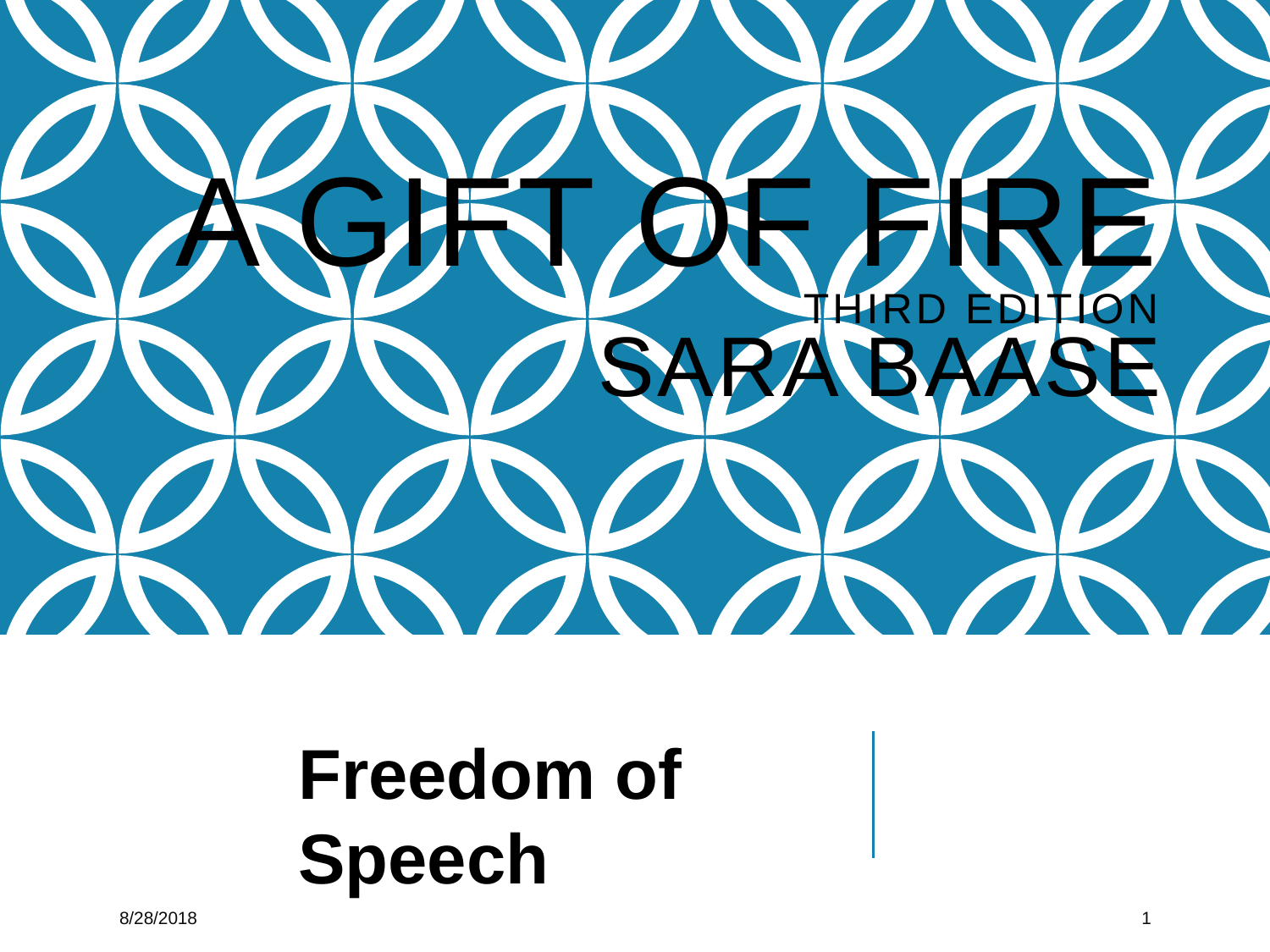

# A Gift of Fire Third edition Sara Baase
Freedom of Speech
8/28/2018
1